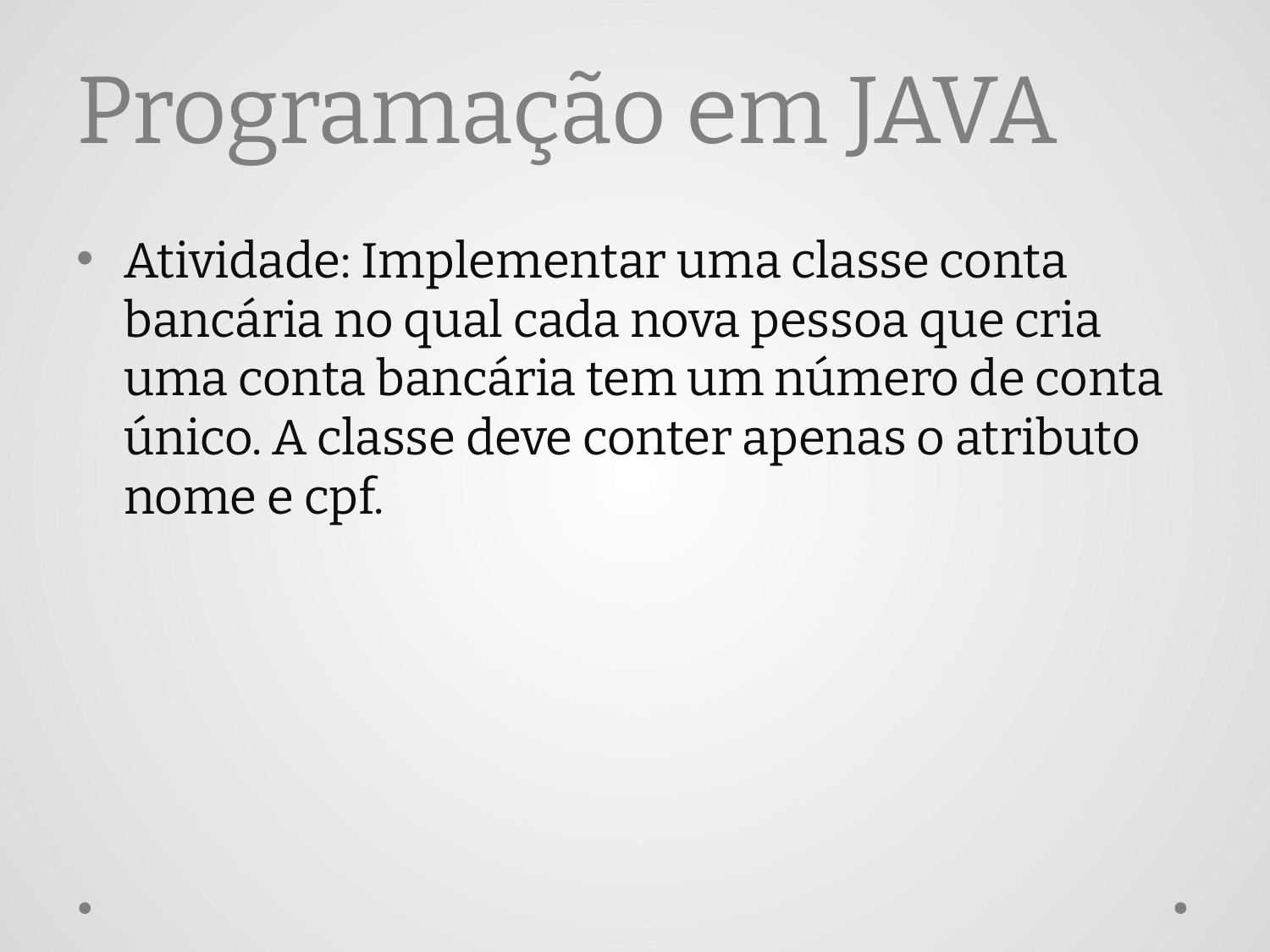

# Programação em JAVA
Atividade: Implementar uma classe conta bancária no qual cada nova pessoa que cria uma conta bancária tem um número de conta único. A classe deve conter apenas o atributo nome e cpf.